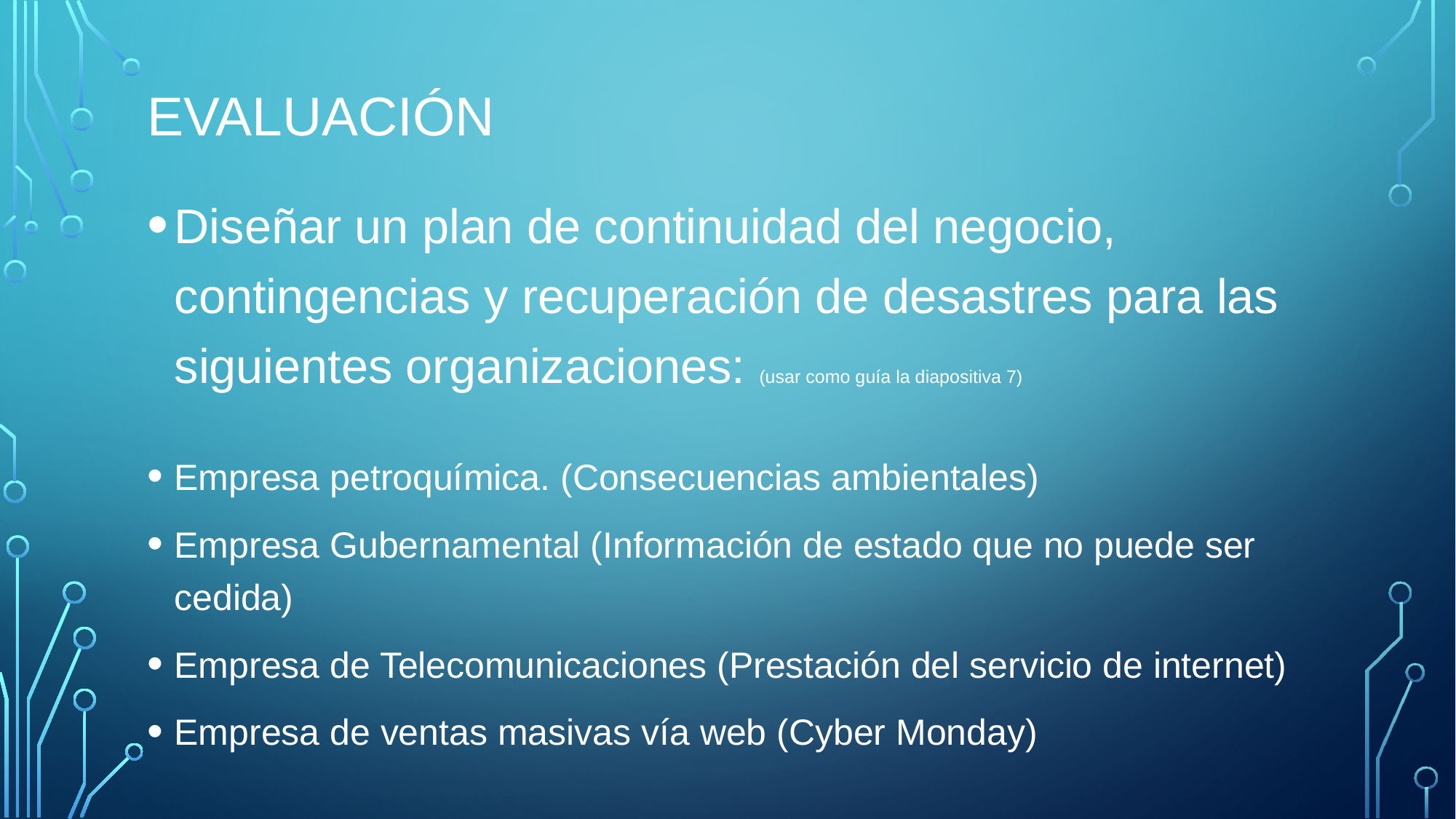

# Evaluación
Diseñar un plan de continuidad del negocio, contingencias y recuperación de desastres para las siguientes organizaciones: (usar como guía la diapositiva 7)

Empresa petroquímica. (Consecuencias ambientales)
Empresa Gubernamental (Información de estado que no puede ser cedida)
Empresa de Telecomunicaciones (Prestación del servicio de internet)
Empresa de ventas masivas vía web (Cyber Monday)